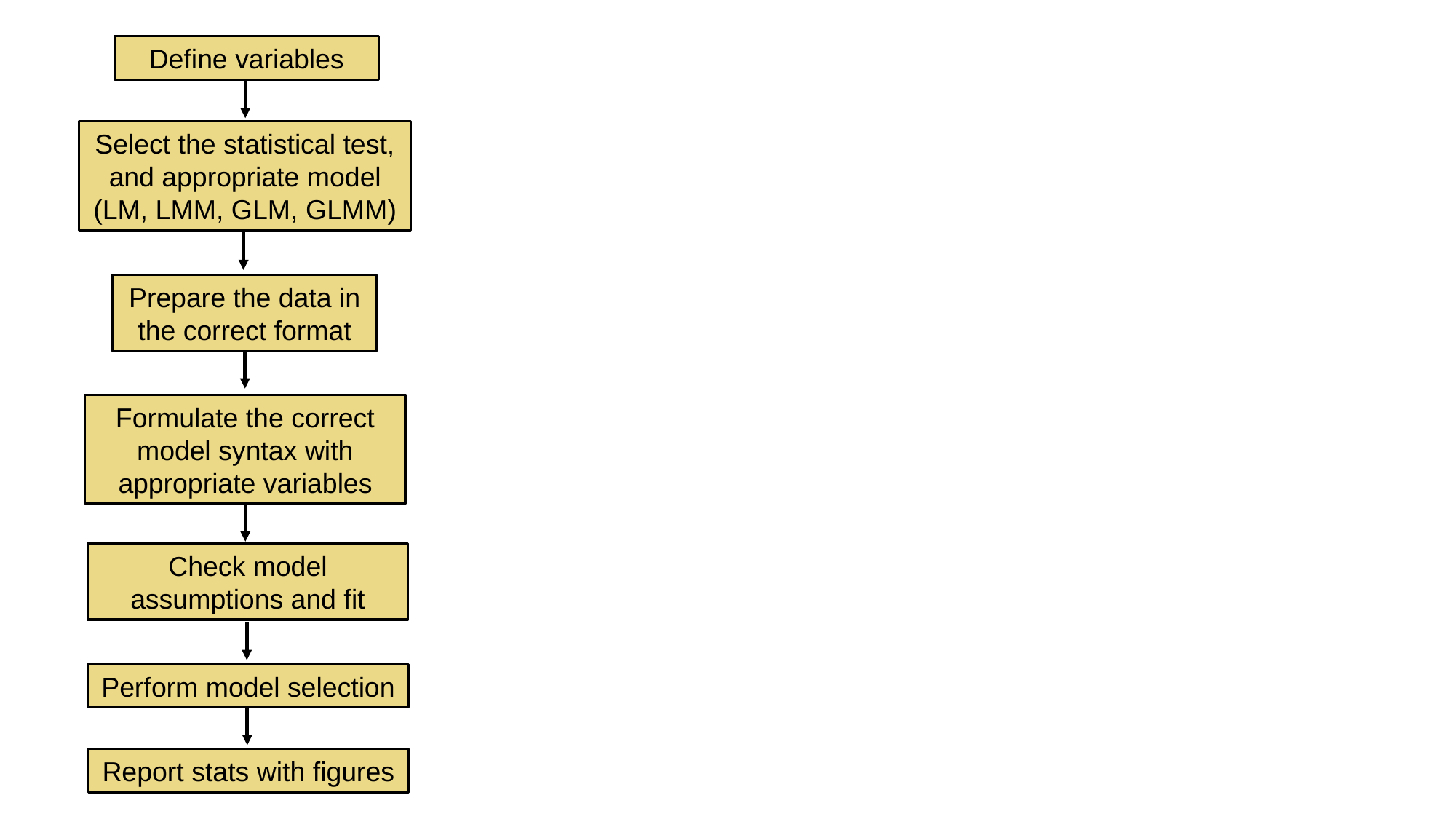

Define variables
Select the statistical test, and appropriate model (LM, LMM, GLM, GLMM)
Prepare the data in the correct format
Formulate the correct model syntax with appropriate variables
Check model assumptions and fit
Perform model selection
Report stats with figures